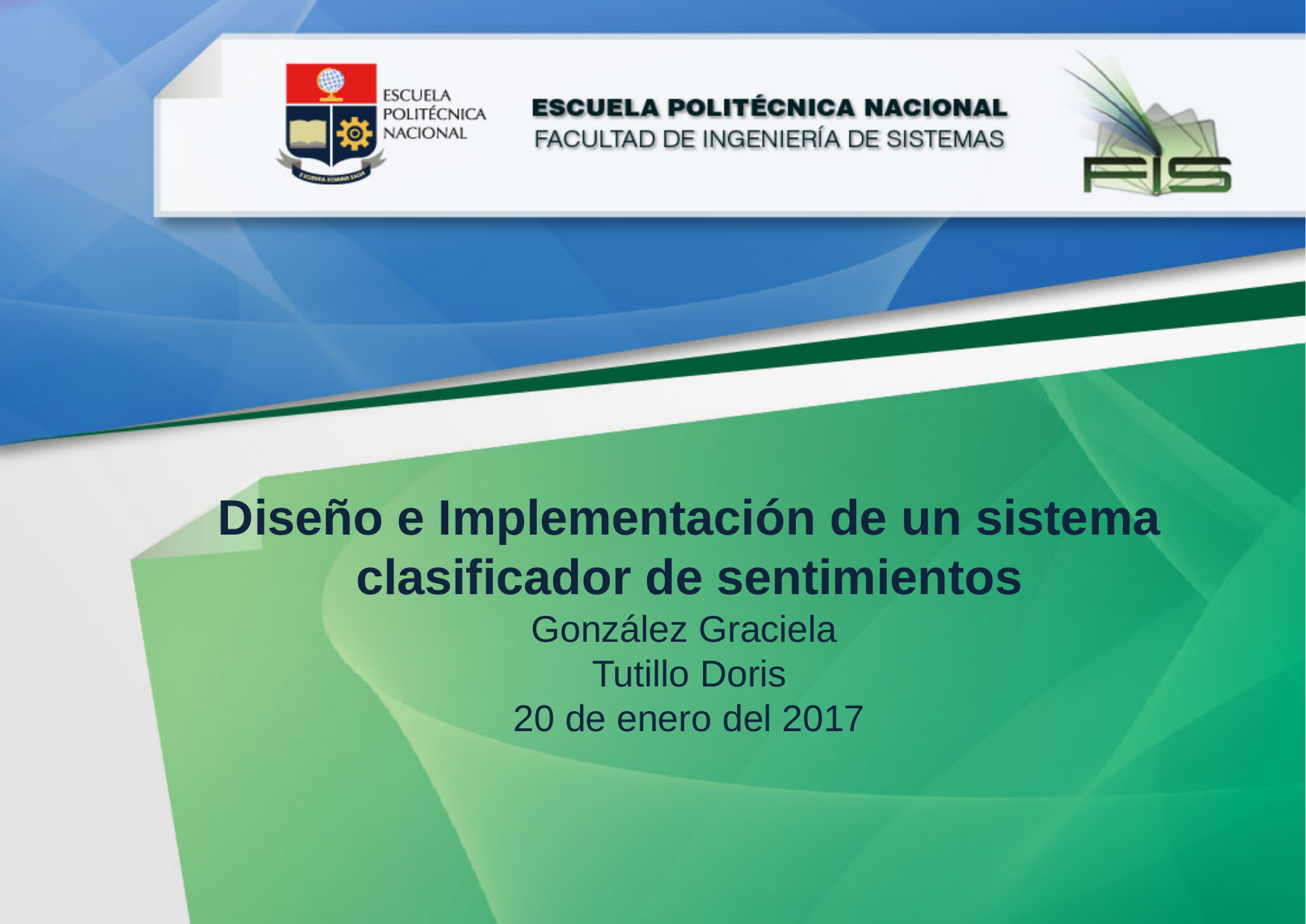

Diseño e Implementación de un sistema clasificador de sentimientos
González Graciela
Tutillo Doris
20 de enero del 2017